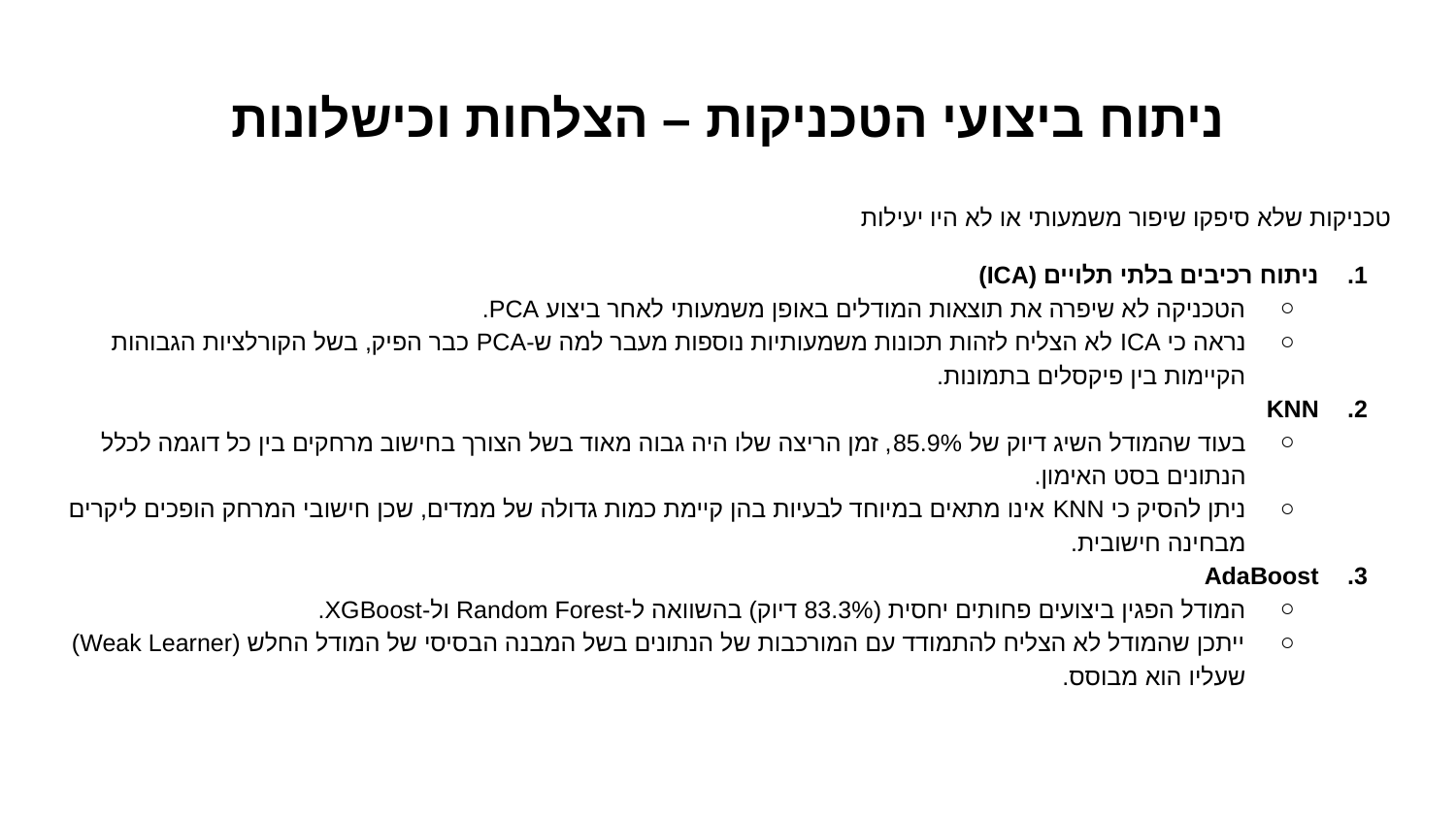

# ניתוח ביצועי הטכניקות – הצלחות וכישלונות
טכניקות שלא סיפקו שיפור משמעותי או לא היו יעילות
ניתוח רכיבים בלתי תלויים (ICA)
הטכניקה לא שיפרה את תוצאות המודלים באופן משמעותי לאחר ביצוע PCA.
נראה כי ICA לא הצליח לזהות תכונות משמעותיות נוספות מעבר למה ש-PCA כבר הפיק, בשל הקורלציות הגבוהות הקיימות בין פיקסלים בתמונות.
KNN
בעוד שהמודל השיג דיוק של 85.9%, זמן הריצה שלו היה גבוה מאוד בשל הצורך בחישוב מרחקים בין כל דוגמה לכלל הנתונים בסט האימון.
ניתן להסיק כי KNN אינו מתאים במיוחד לבעיות בהן קיימת כמות גדולה של ממדים, שכן חישובי המרחק הופכים ליקרים מבחינה חישובית.
AdaBoost
המודל הפגין ביצועים פחותים יחסית (83.3% דיוק) בהשוואה ל-Random Forest ול-XGBoost.
ייתכן שהמודל לא הצליח להתמודד עם המורכבות של הנתונים בשל המבנה הבסיסי של המודל החלש (Weak Learner) שעליו הוא מבוסס.